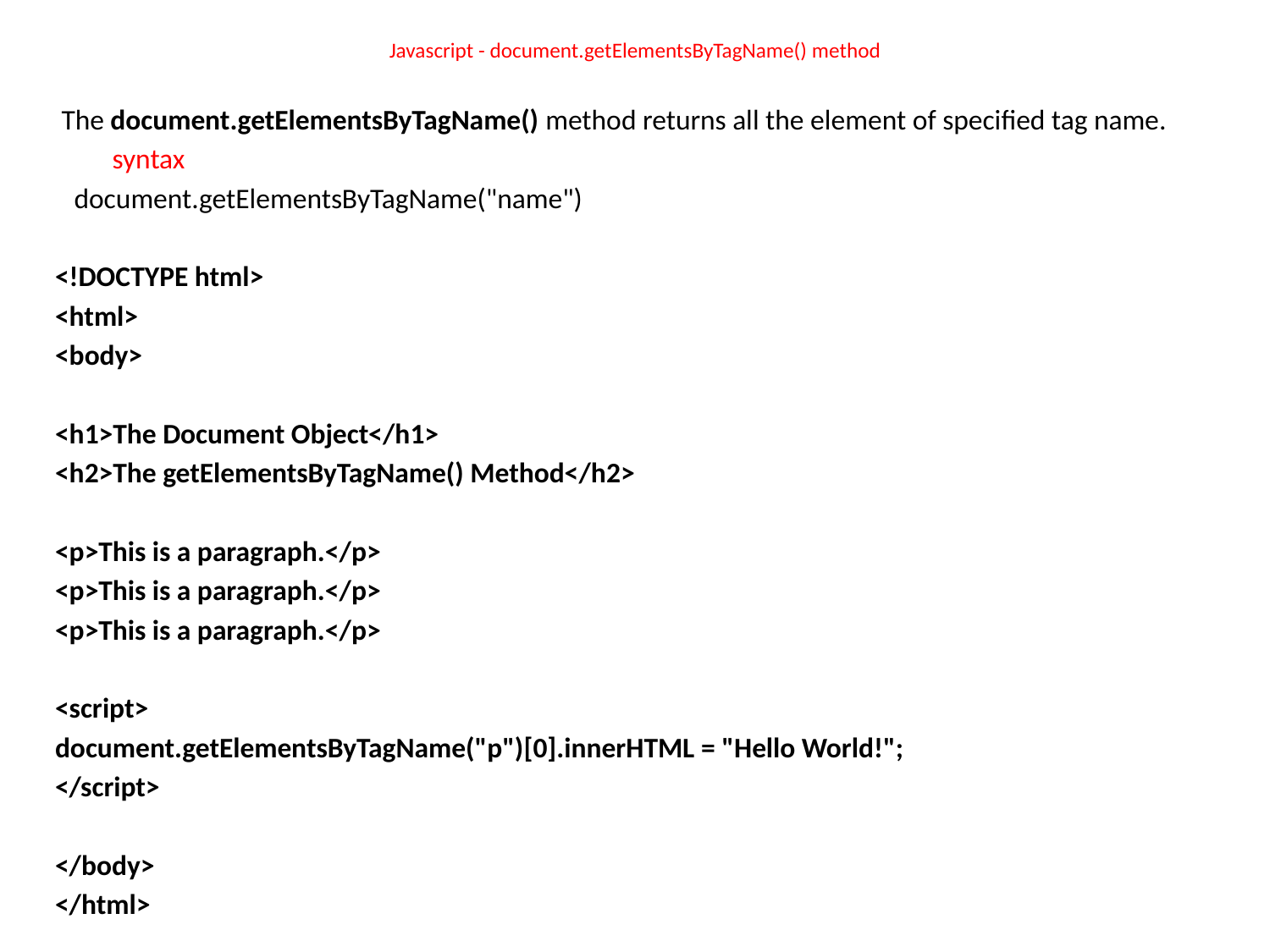

# Javascript - document.getElementsByTagName() method
 The document.getElementsByTagName() method returns all the element of specified tag name.
         syntax
   document.getElementsByTagName("name")

<!DOCTYPE html>
<html>
<body>

<h1>The Document Object</h1>
<h2>The getElementsByTagName() Method</h2>

<p>This is a paragraph.</p>
<p>This is a paragraph.</p>
<p>This is a paragraph.</p>

<script>
document.getElementsByTagName("p")[0].innerHTML = "Hello World!";
</script>

</body>
</html>